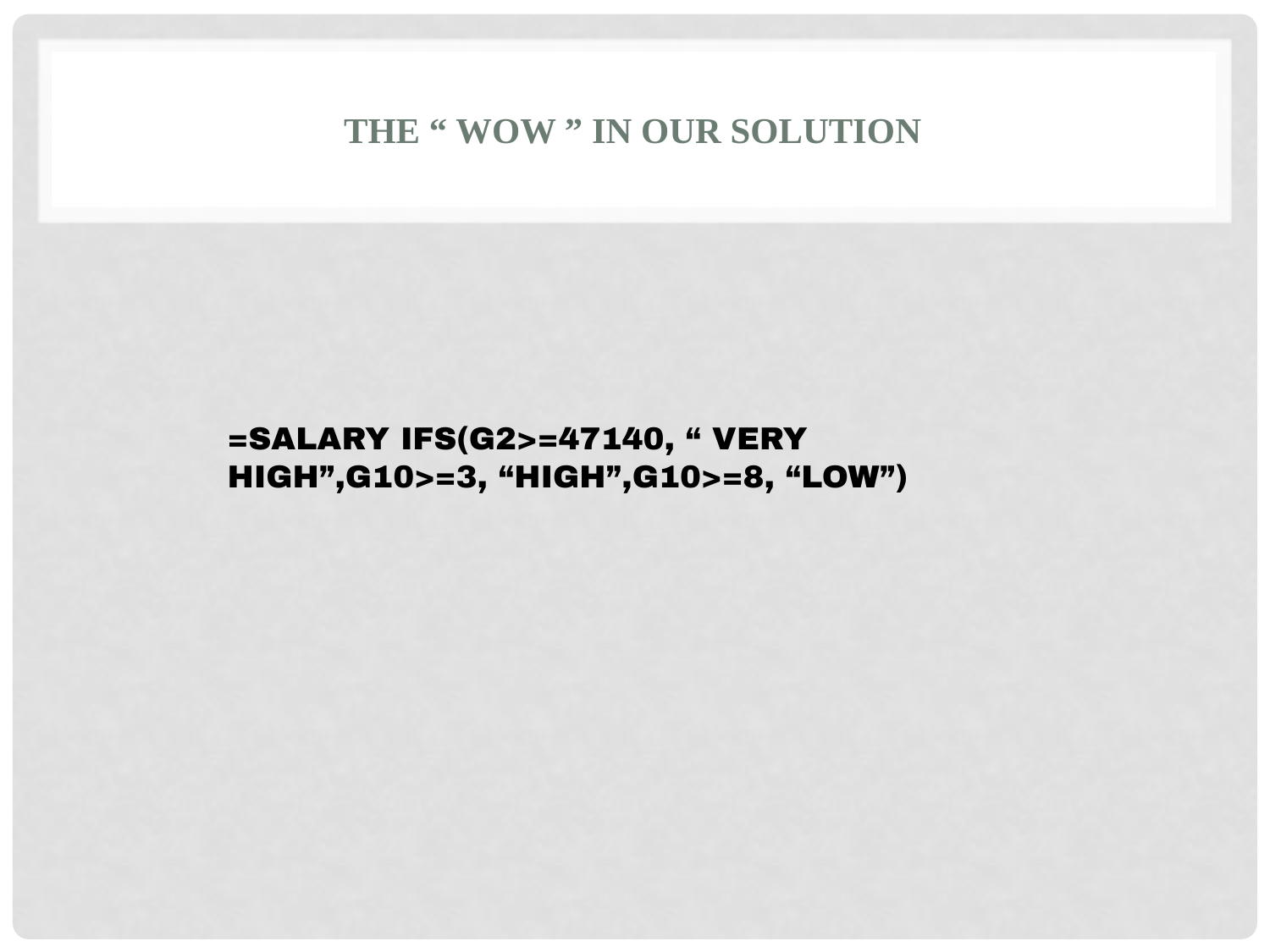

# THE “ WOW ” IN OUR SOLUTION
=SALARY IFS(G2>=47140, “ VERY HIGH”,G10>=3, “HIGH”,G10>=8, “LOW”)